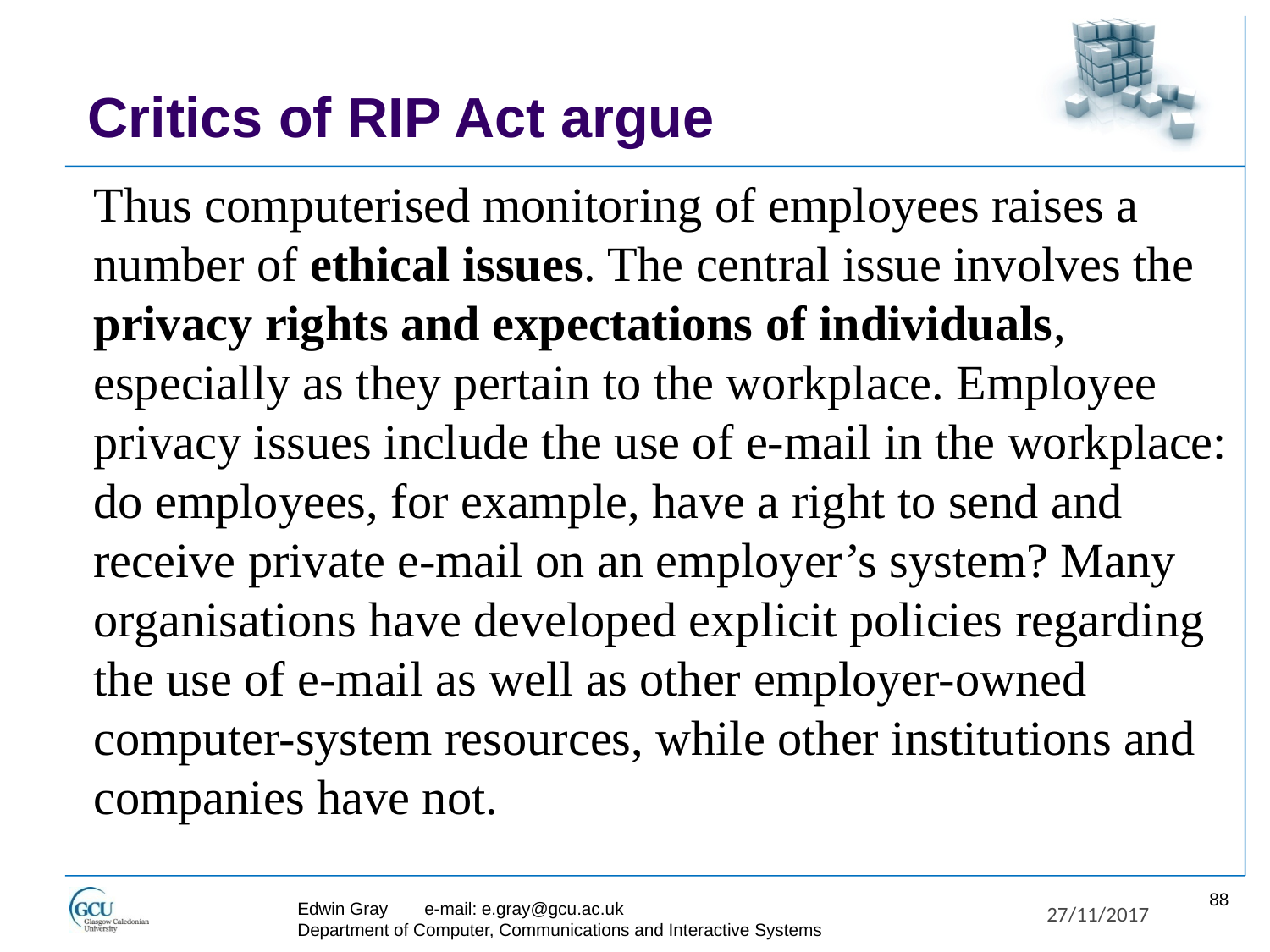

# Critics of RIP Act argue
Thus computerised monitoring of employees raises a number of ethical issues. The central issue involves the privacy rights and expectations of individuals, especially as they pertain to the workplace. Employee privacy issues include the use of e-mail in the workplace: do employees, for example, have a right to send and receive private e-mail on an employer’s system? Many organisations have developed explicit policies regarding the use of e-mail as well as other employer-owned computer-system resources, while other institutions and companies have not.
88
Edwin Gray	e-mail: e.gray@gcu.ac.uk
Department of Computer, Communications and Interactive Systems
27/11/2017